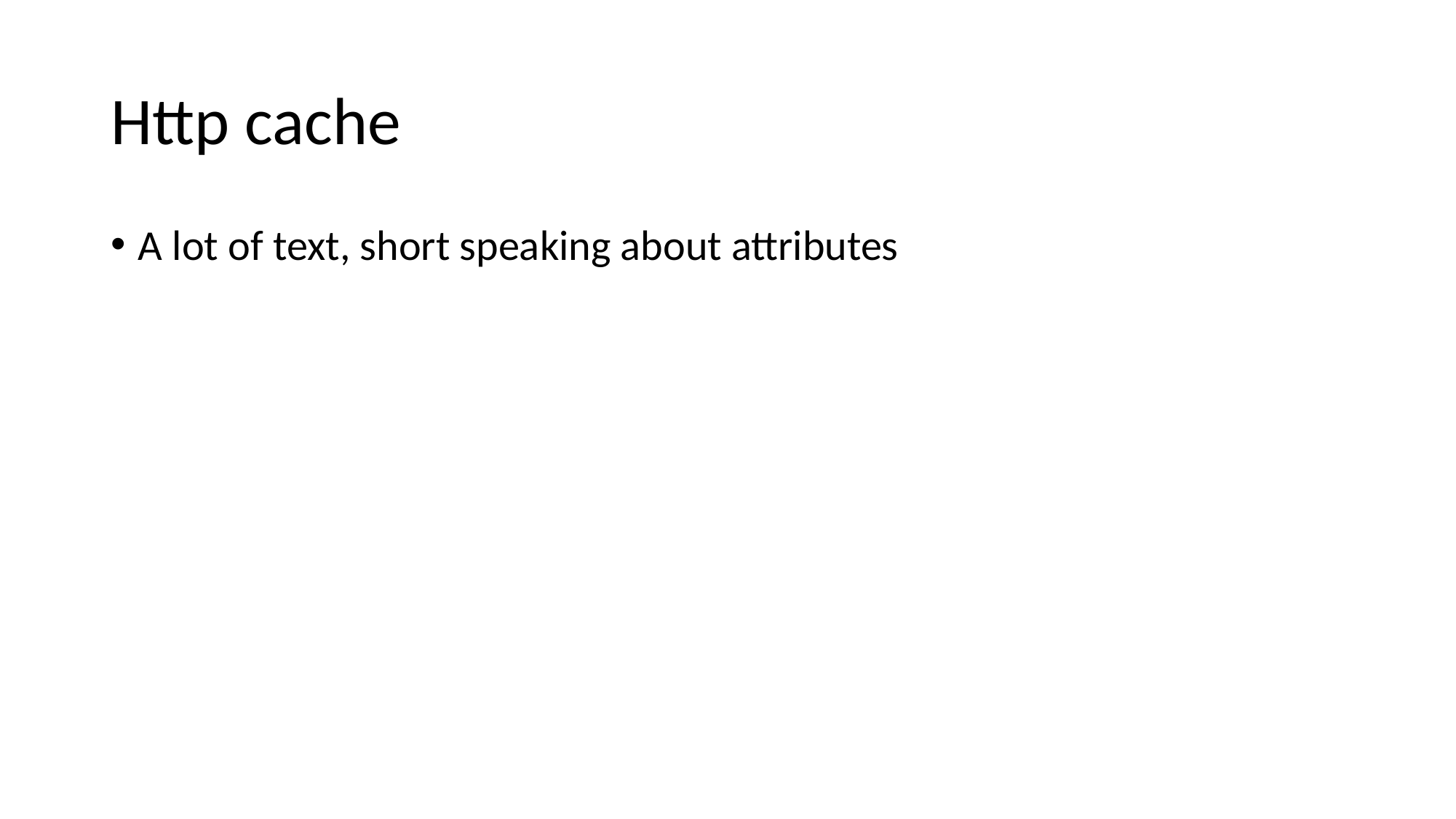

# Http cache
A lot of text, short speaking about attributes